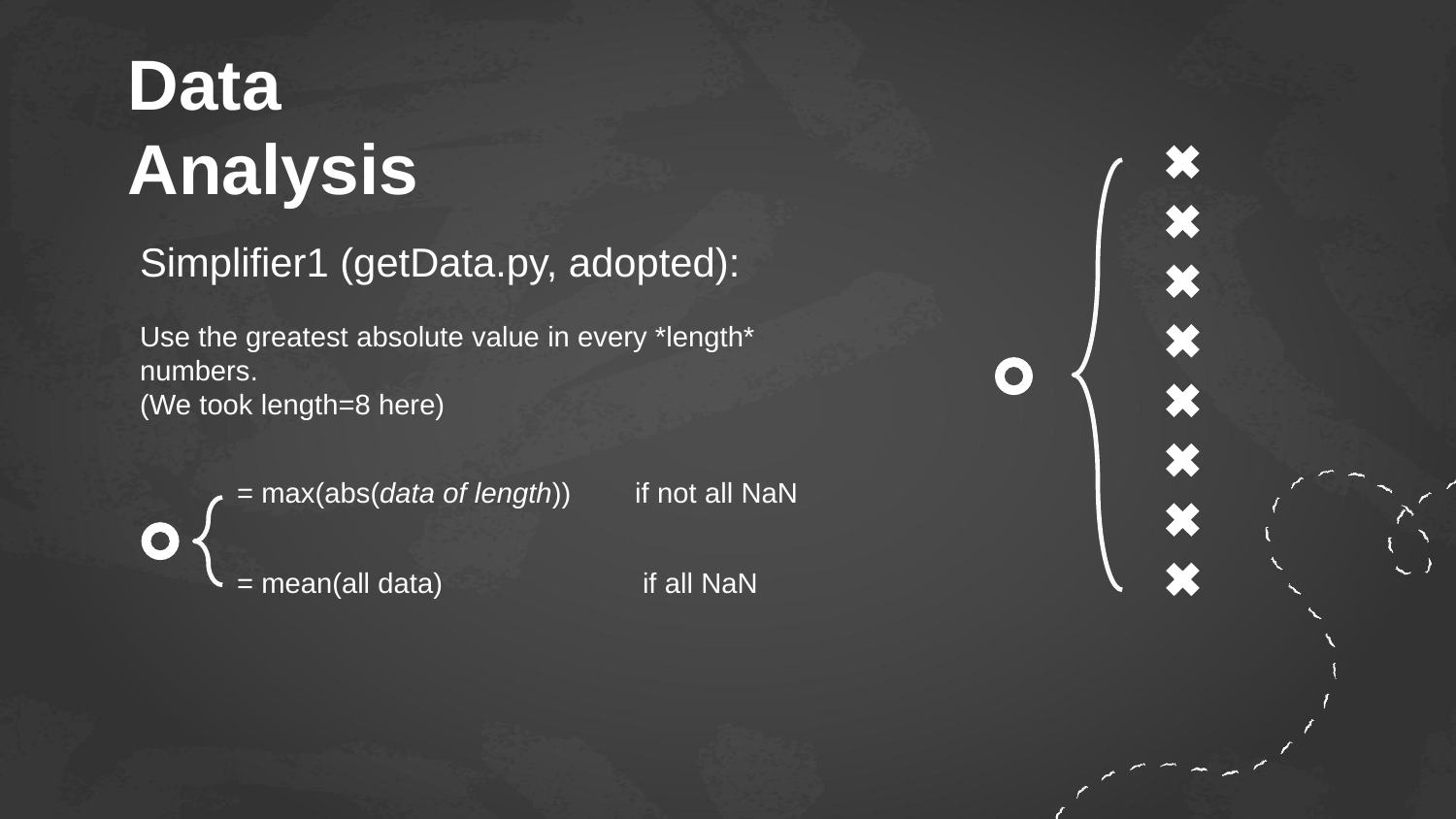

# Data Analysis

Simplifier1 (getData.py, adopted):

Use the greatest absolute value in every *length* numbers.
(We took length=8 here)

= max(abs(data of length))        if not all NaN

= mean(all data)                         if all NaN